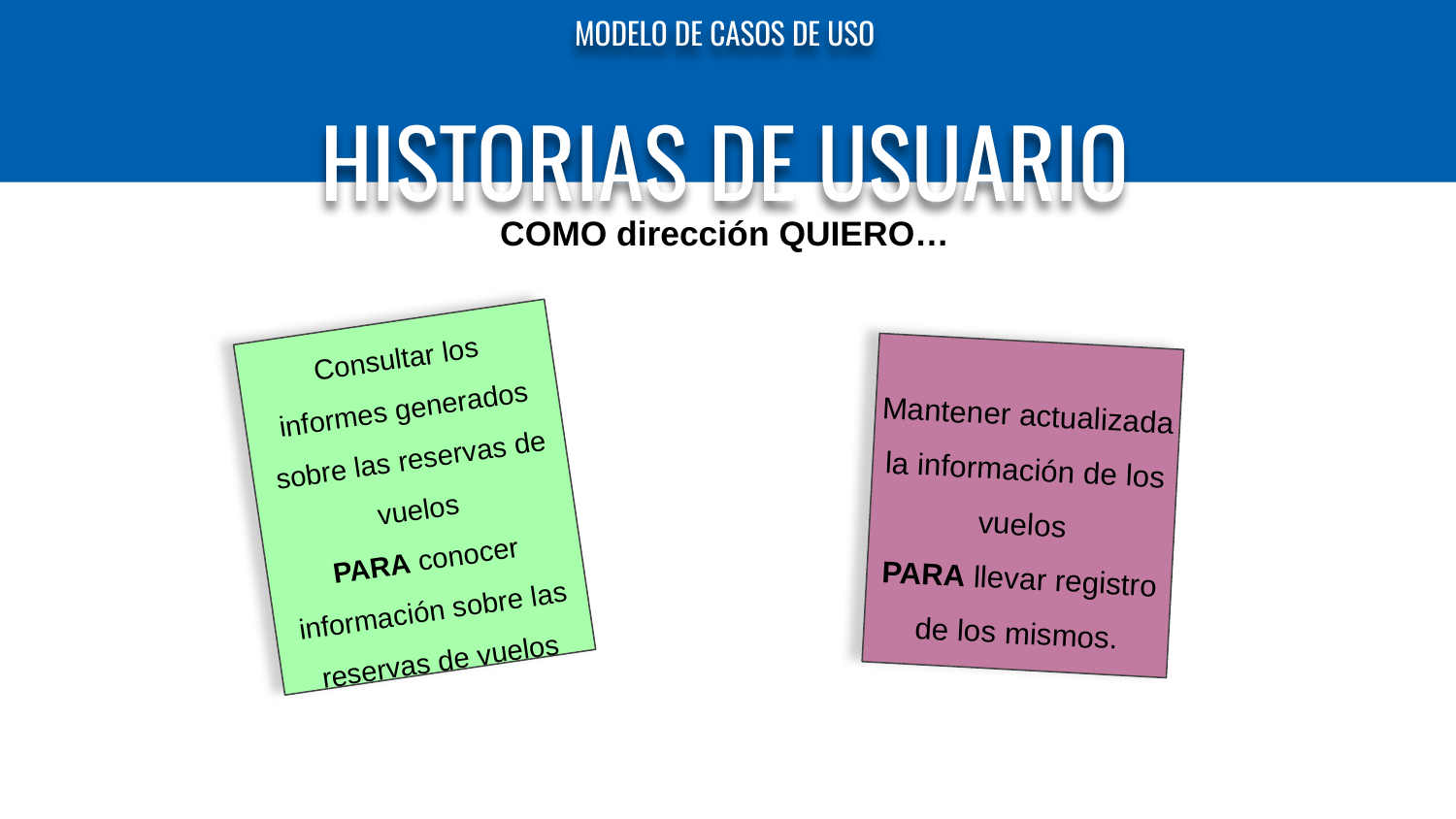

MODELO DE CASOS DE USO
HISTORIAS DE USUARIO

COMO dirección QUIERO…
Consultar los informes generados sobre las reservas de vuelos
PARA conocer información sobre las reservas de vuelos

Mantener actualizada la información de los vuelos
PARA llevar registro de los mismos.